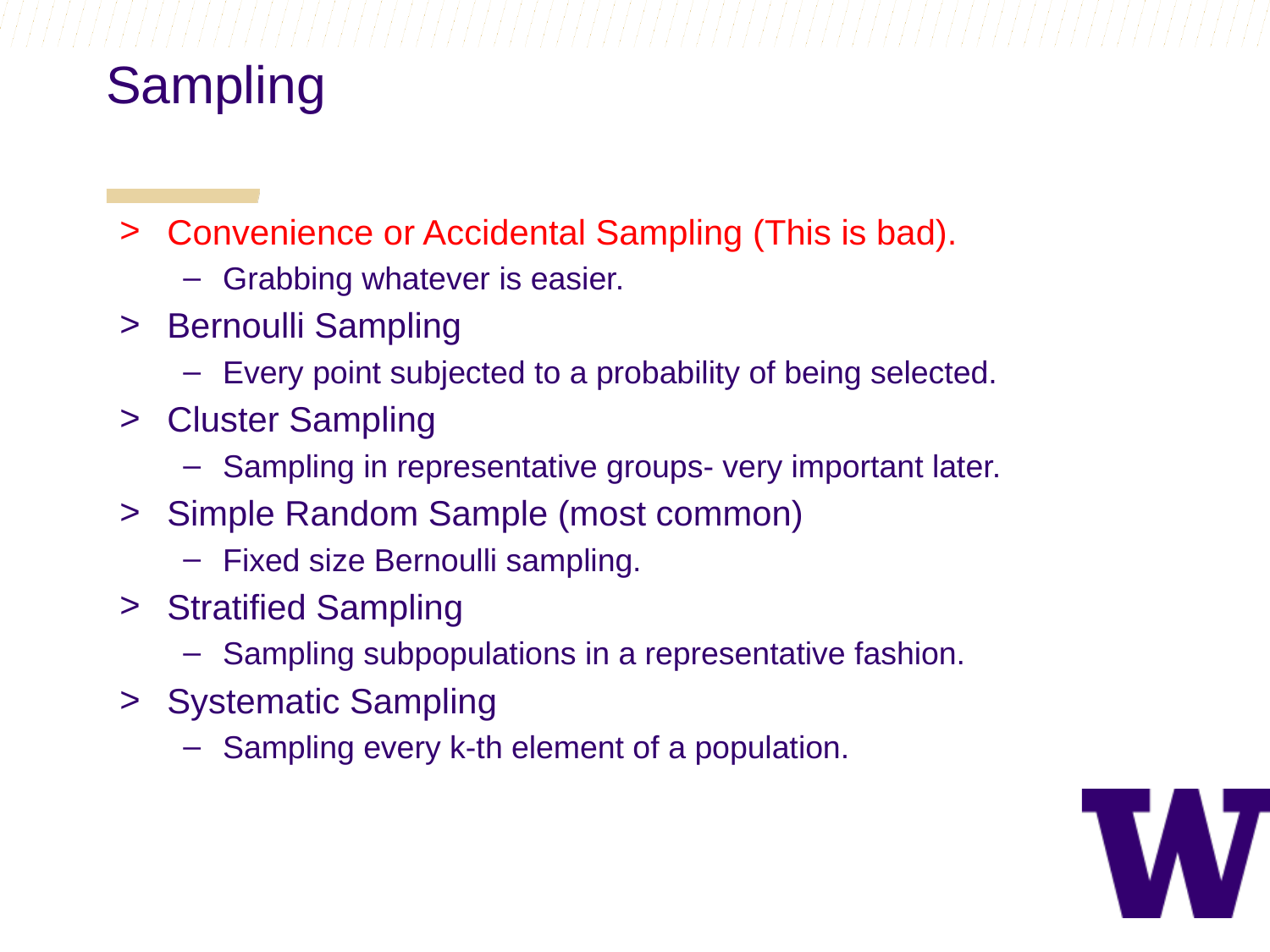

Sampling
Convenience or Accidental Sampling (This is bad).
Grabbing whatever is easier.
Bernoulli Sampling
Every point subjected to a probability of being selected.
Cluster Sampling
Sampling in representative groups- very important later.
Simple Random Sample (most common)
Fixed size Bernoulli sampling.
Stratified Sampling
Sampling subpopulations in a representative fashion.
Systematic Sampling
Sampling every k-th element of a population.